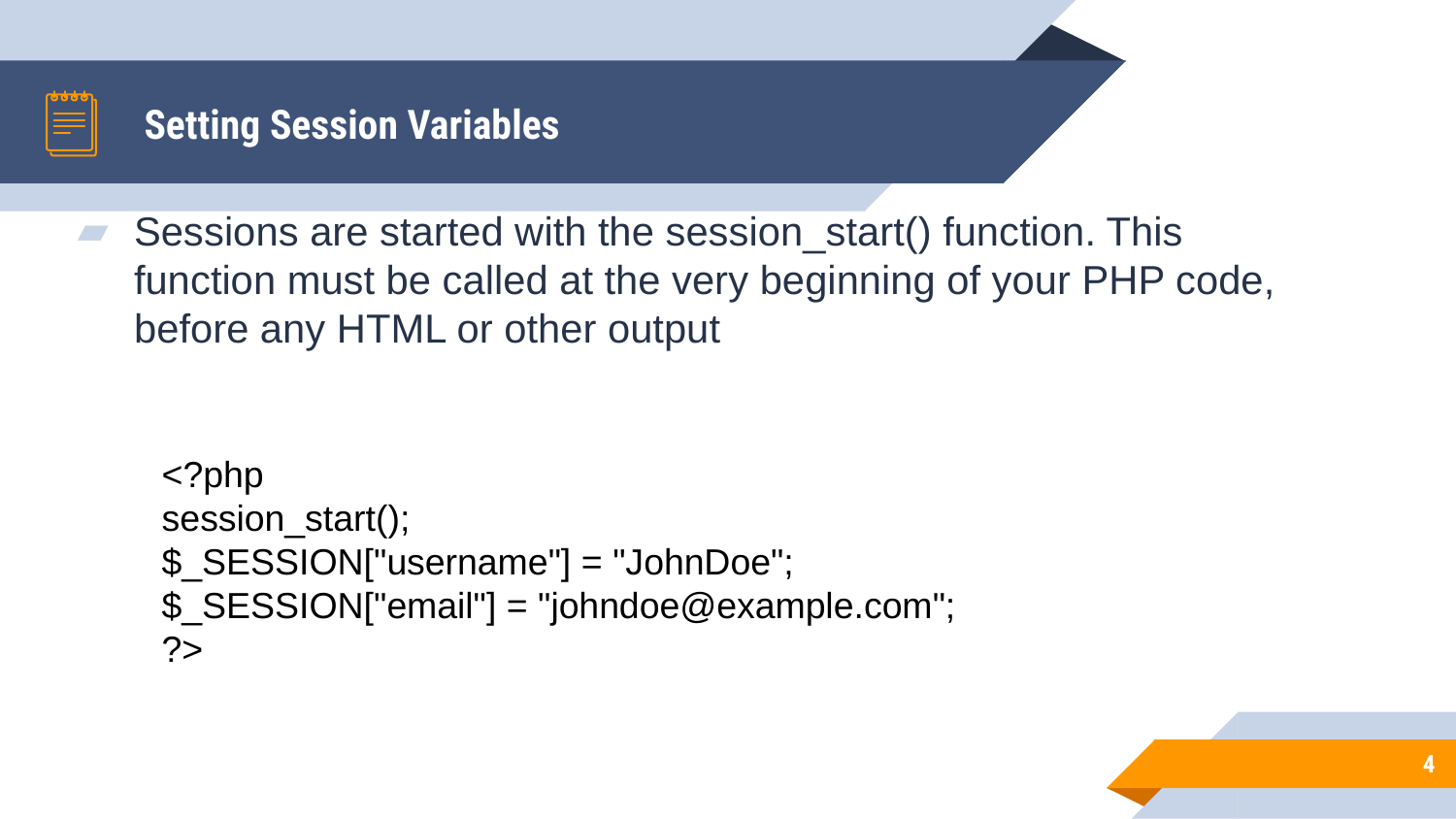

# Setting Session Variables

Sessions are started with the session_start() function. This function must be called at the very beginning of your PHP code, before any HTML or other output
<?php
session_start();
$_SESSION["username"] = "JohnDoe";
$_SESSION["email"] = "johndoe@example.com";
?>
4